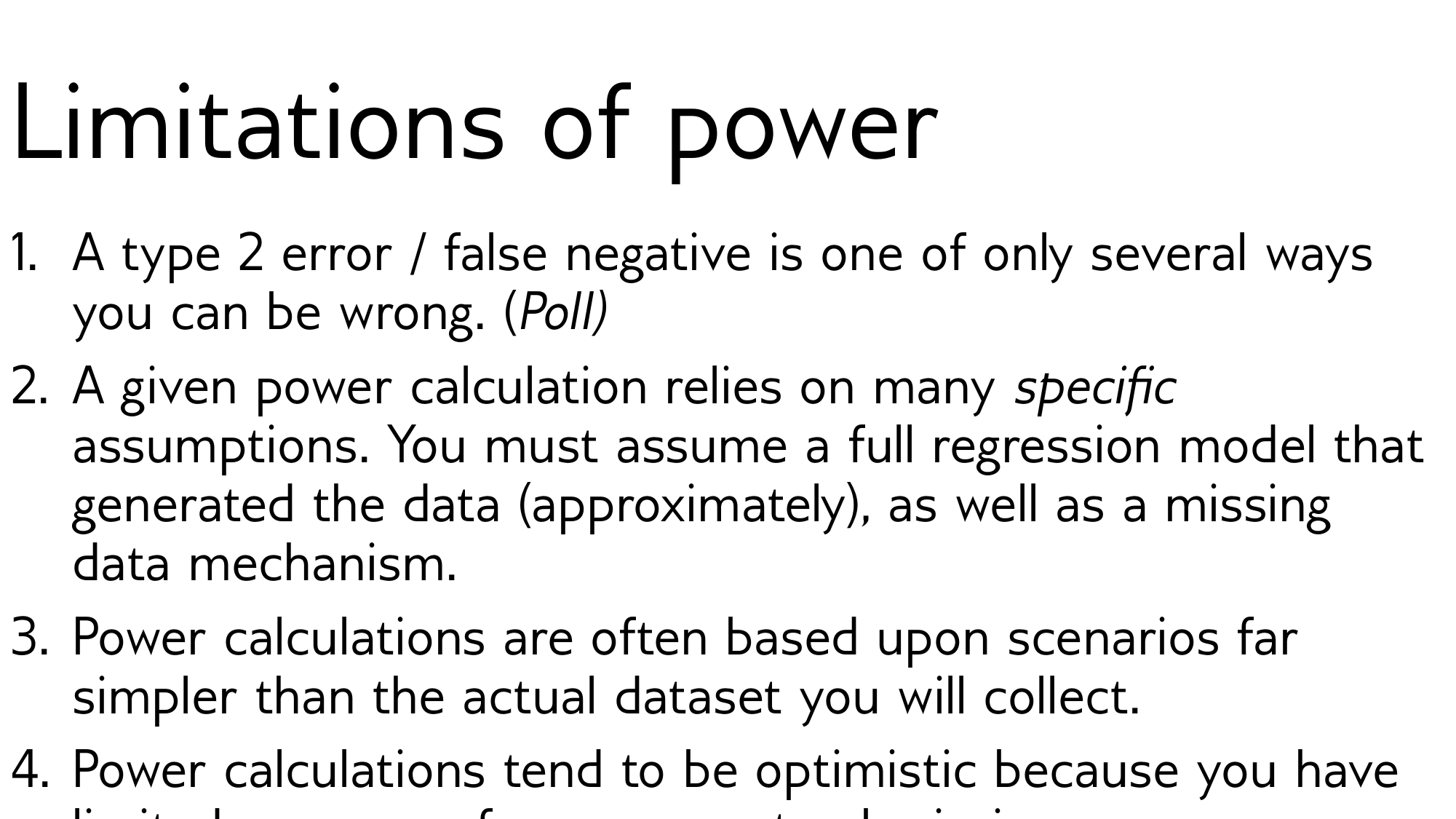

# Limitations of power
A type 2 error / false negative is one of only several ways you can be wrong. (Poll)
A given power calculation relies on many specific assumptions. You must assume a full regression model that generated the data (approximately), as well as a missing data mechanism.
Power calculations are often based upon scenarios far simpler than the actual dataset you will collect.
Power calculations tend to be optimistic because you have limited resources for your grant submission.